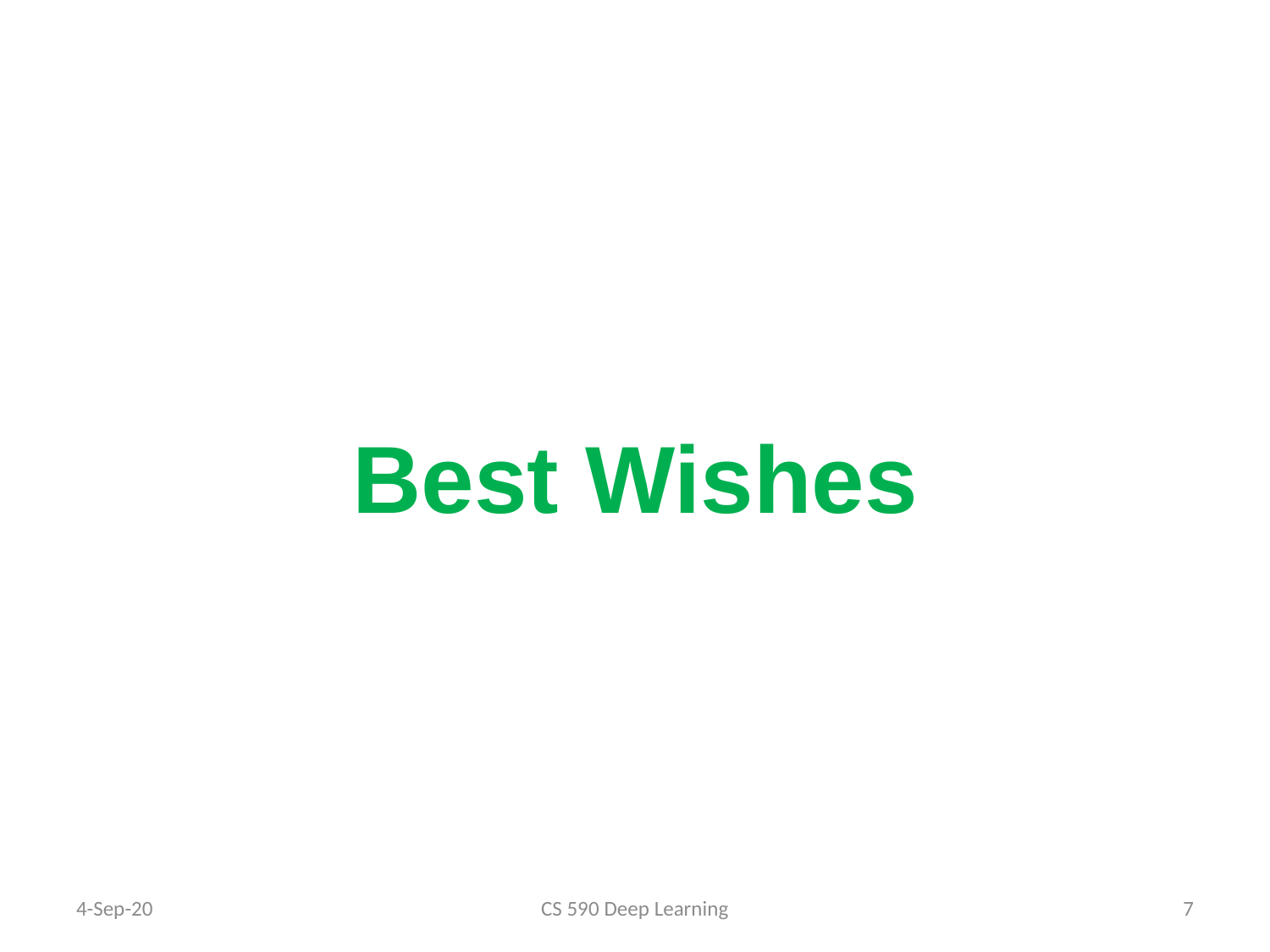

Best Wishes
4-Sep-20
CS 590 Deep Learning
7